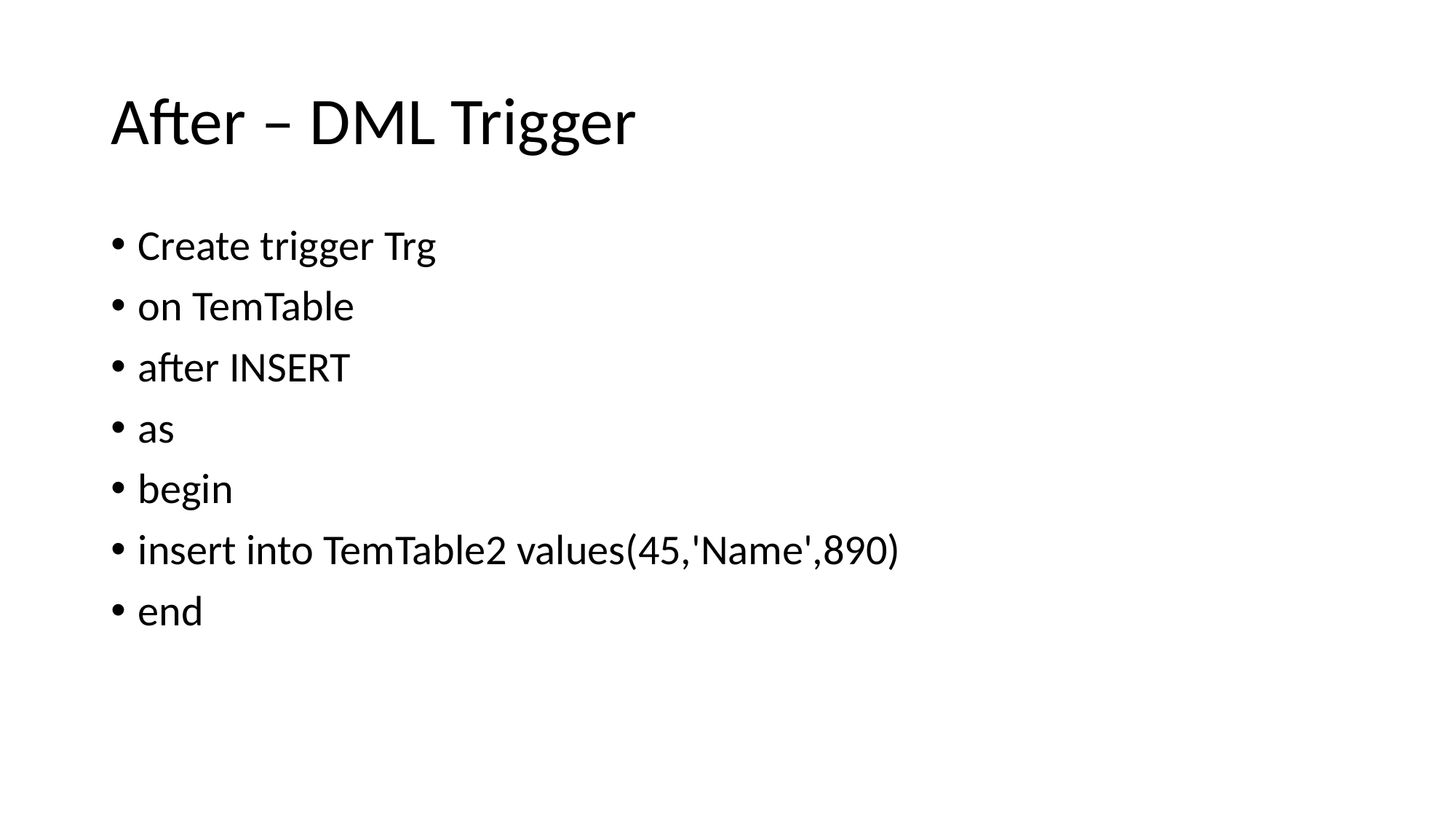

# After – DML Trigger
Create trigger Trg
on TemTable
after INSERT
as
begin
insert into TemTable2 values(45,'Name',890)
end